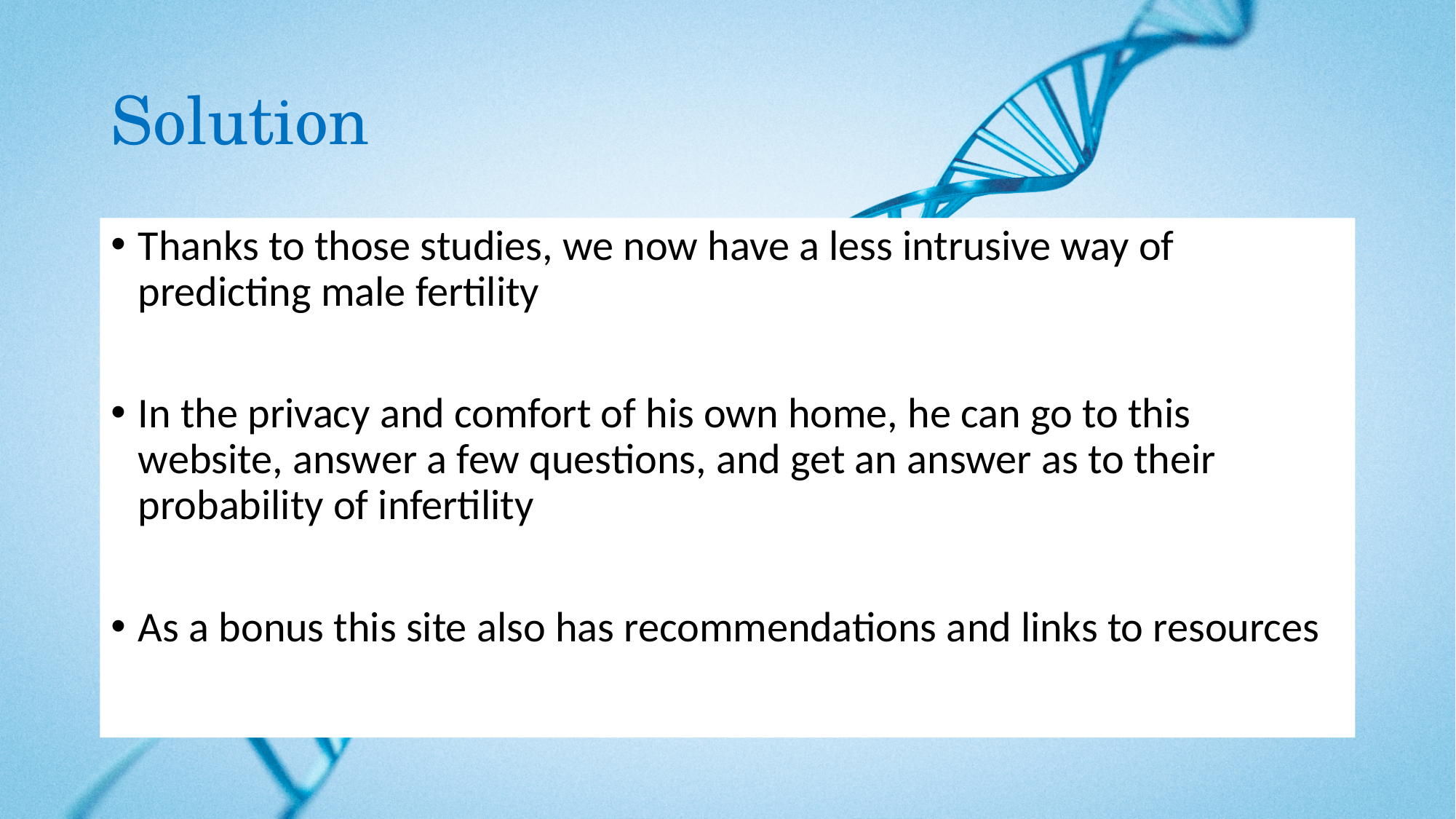

# Solution
Thanks to those studies, we now have a less intrusive way of predicting male fertility

In the privacy and comfort of his own home, he can go to this website, answer a few questions, and get an answer as to their probability of infertility

As a bonus this site also has recommendations and links to resources